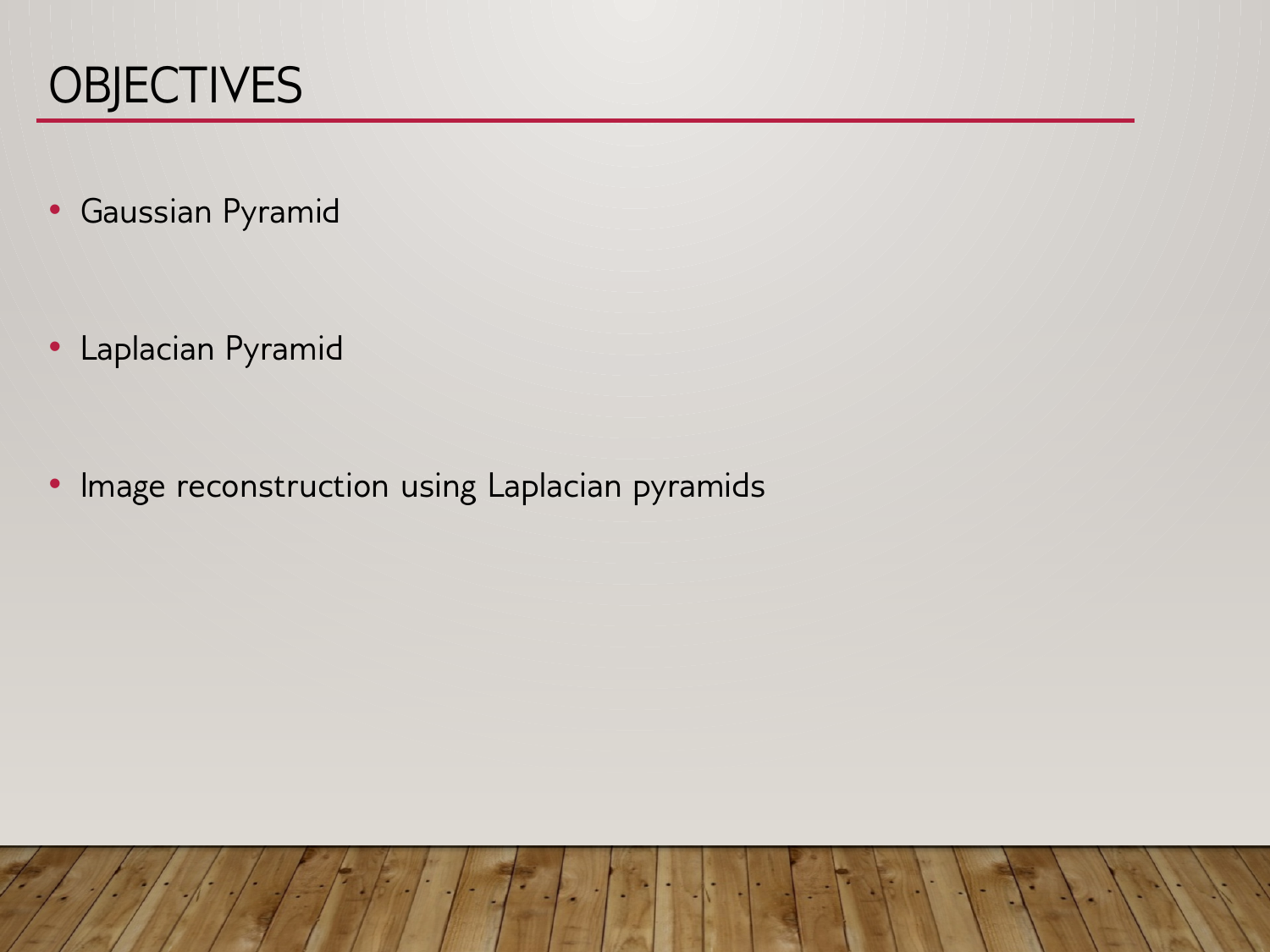

# Objectives
Gaussian Pyramid

Laplacian Pyramid

Image reconstruction using Laplacian pyramids